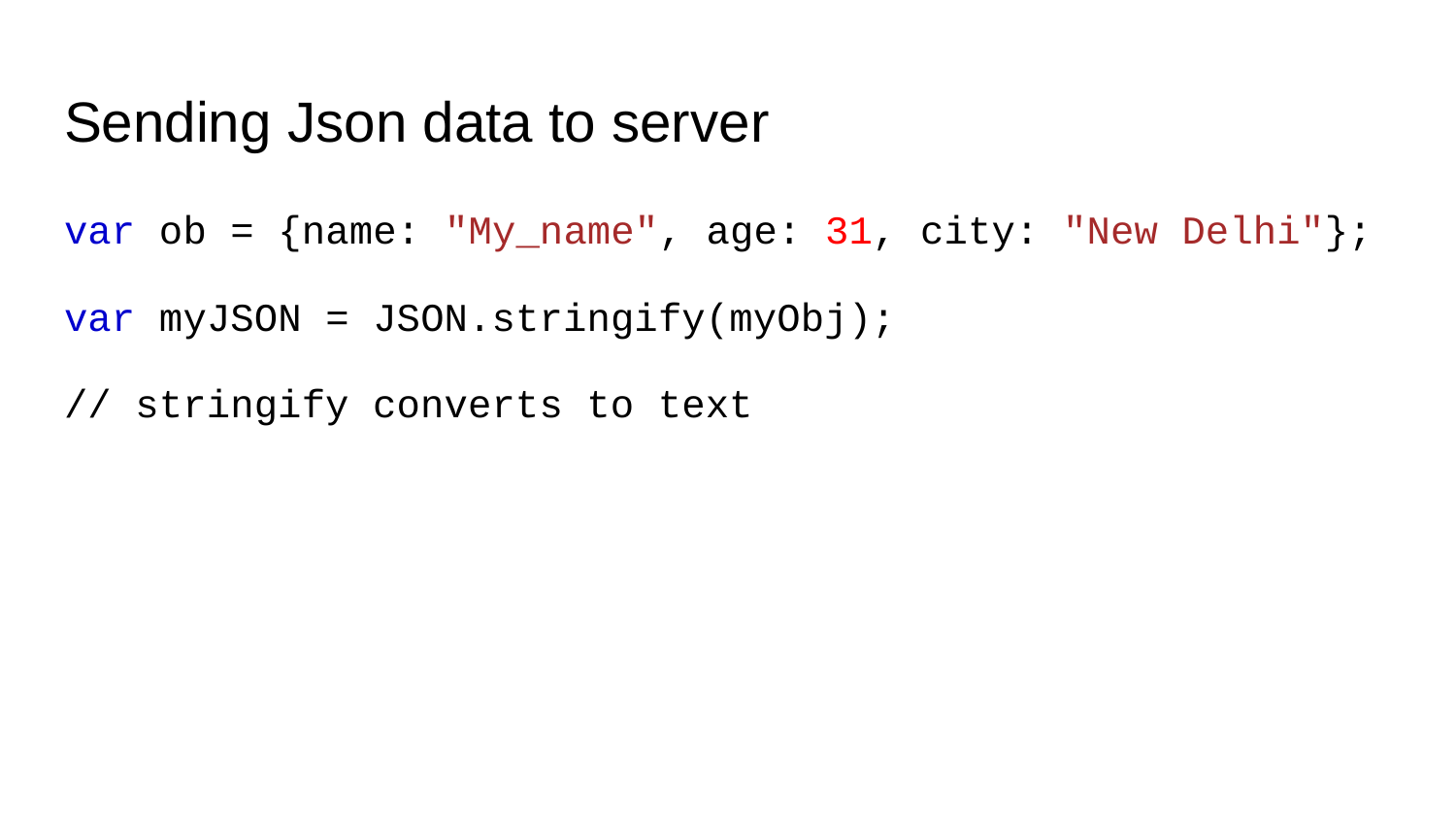

# Sending Json data to server
var ob = {name: "My_name", age: 31, city: "New Delhi"};
var myJSON = JSON.stringify(myObj);
// stringify converts to text